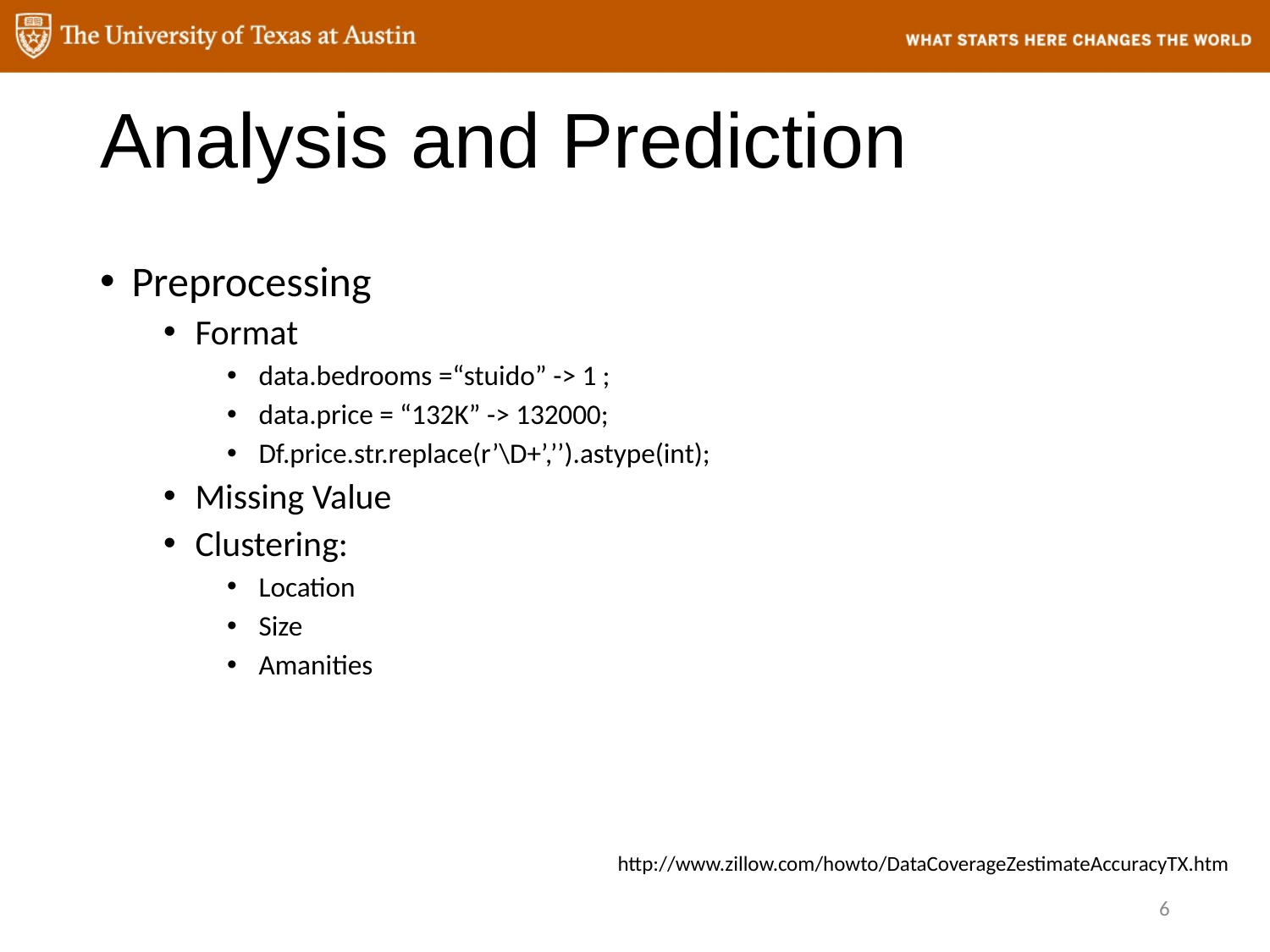

# Analysis and Prediction
Preprocessing
Format
data.bedrooms =“stuido” -> 1 ;
data.price = “132K” -> 132000;
Df.price.str.replace(r’\D+’,’’).astype(int);
Missing Value
Clustering:
Location
Size
Amanities

http://www.zillow.com/howto/DataCoverageZestimateAccuracyTX.htm
6